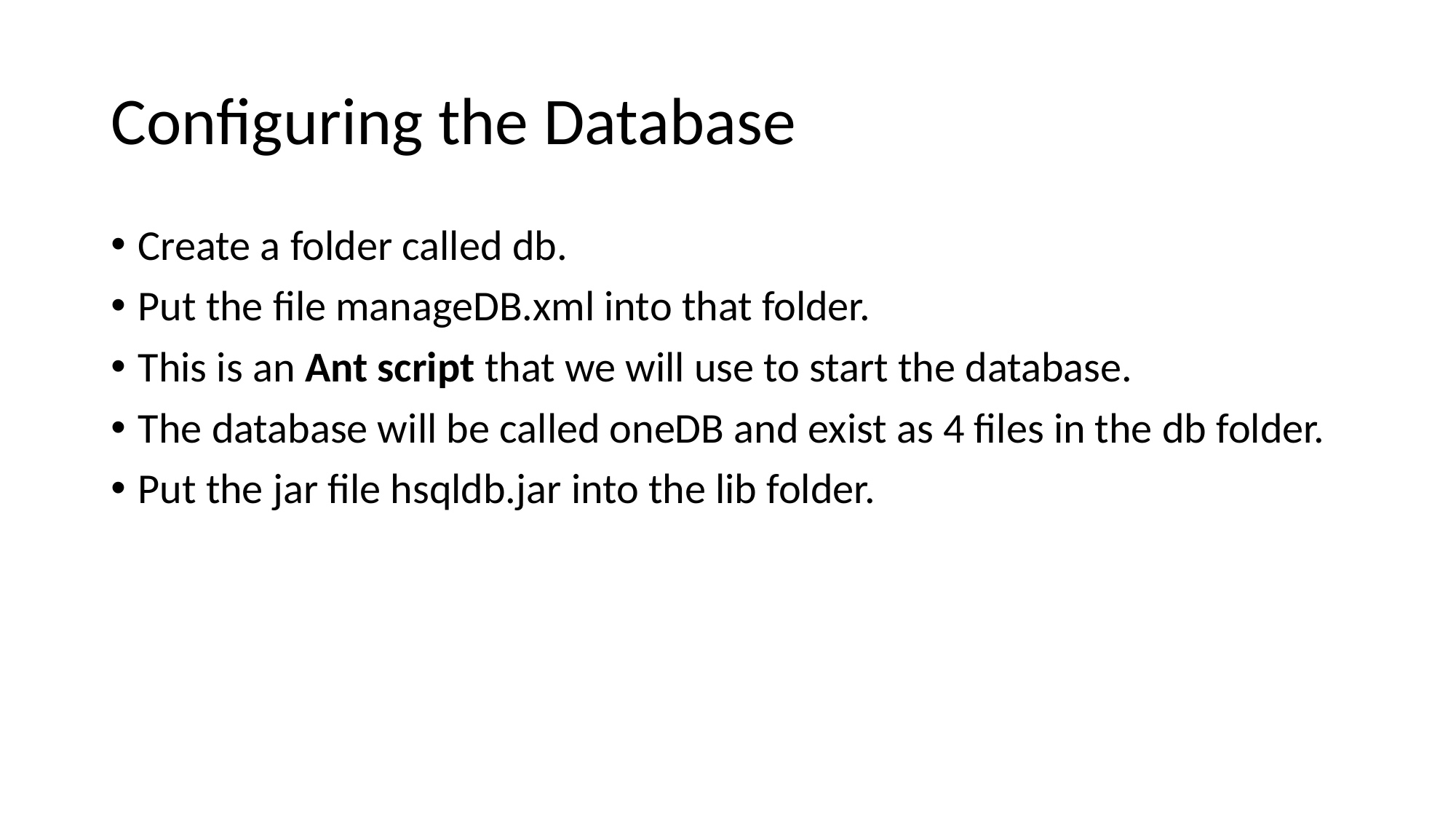

# Configuring the Database
Create a folder called db.
Put the file manageDB.xml into that folder.
This is an Ant script that we will use to start the database.
The database will be called oneDB and exist as 4 files in the db folder.
Put the jar file hsqldb.jar into the lib folder.